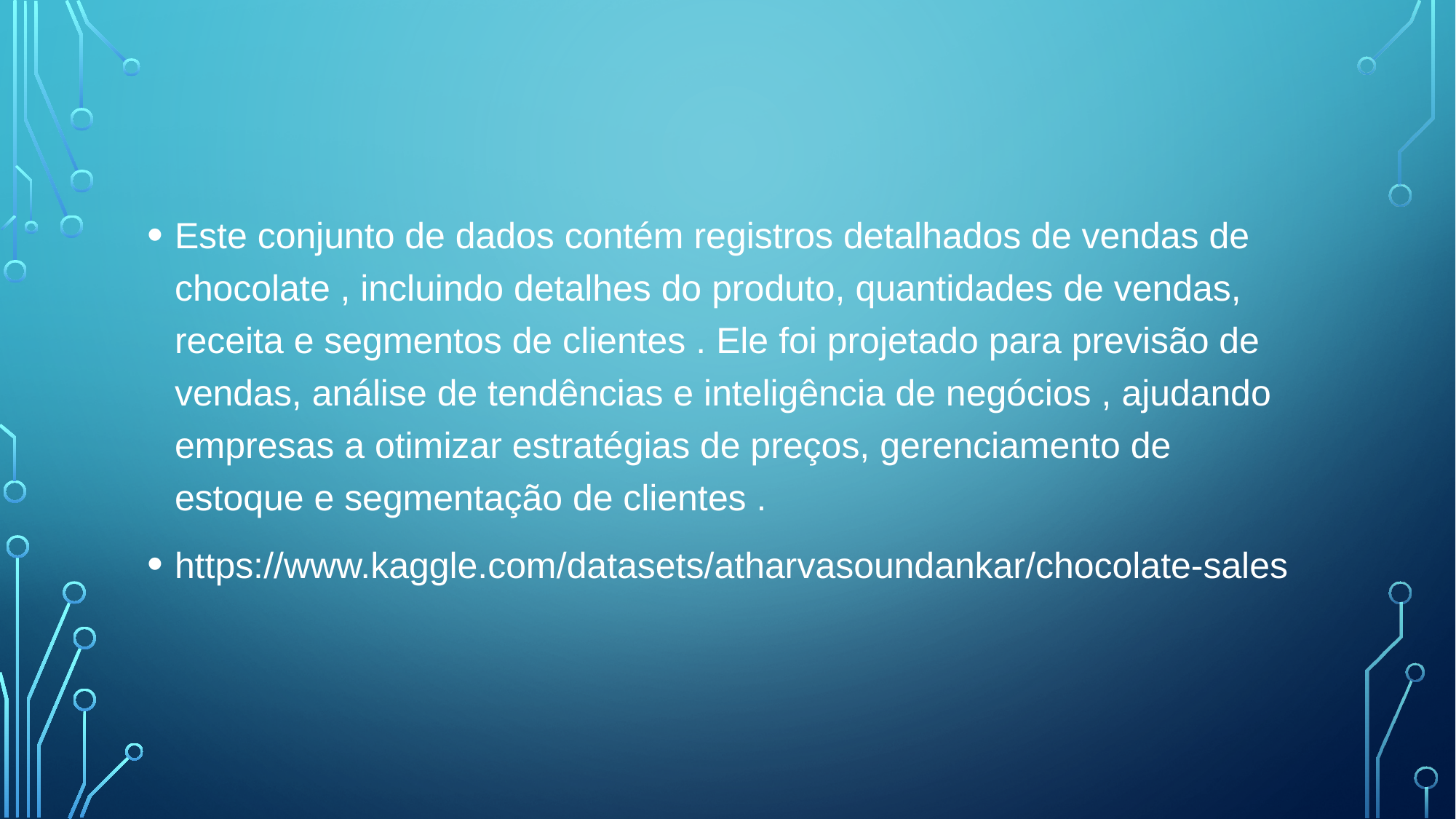

#
Este conjunto de dados contém registros detalhados de vendas de chocolate , incluindo detalhes do produto, quantidades de vendas, receita e segmentos de clientes . Ele foi projetado para previsão de vendas, análise de tendências e inteligência de negócios , ajudando empresas a otimizar estratégias de preços, gerenciamento de estoque e segmentação de clientes .
https://www.kaggle.com/datasets/atharvasoundankar/chocolate-sales